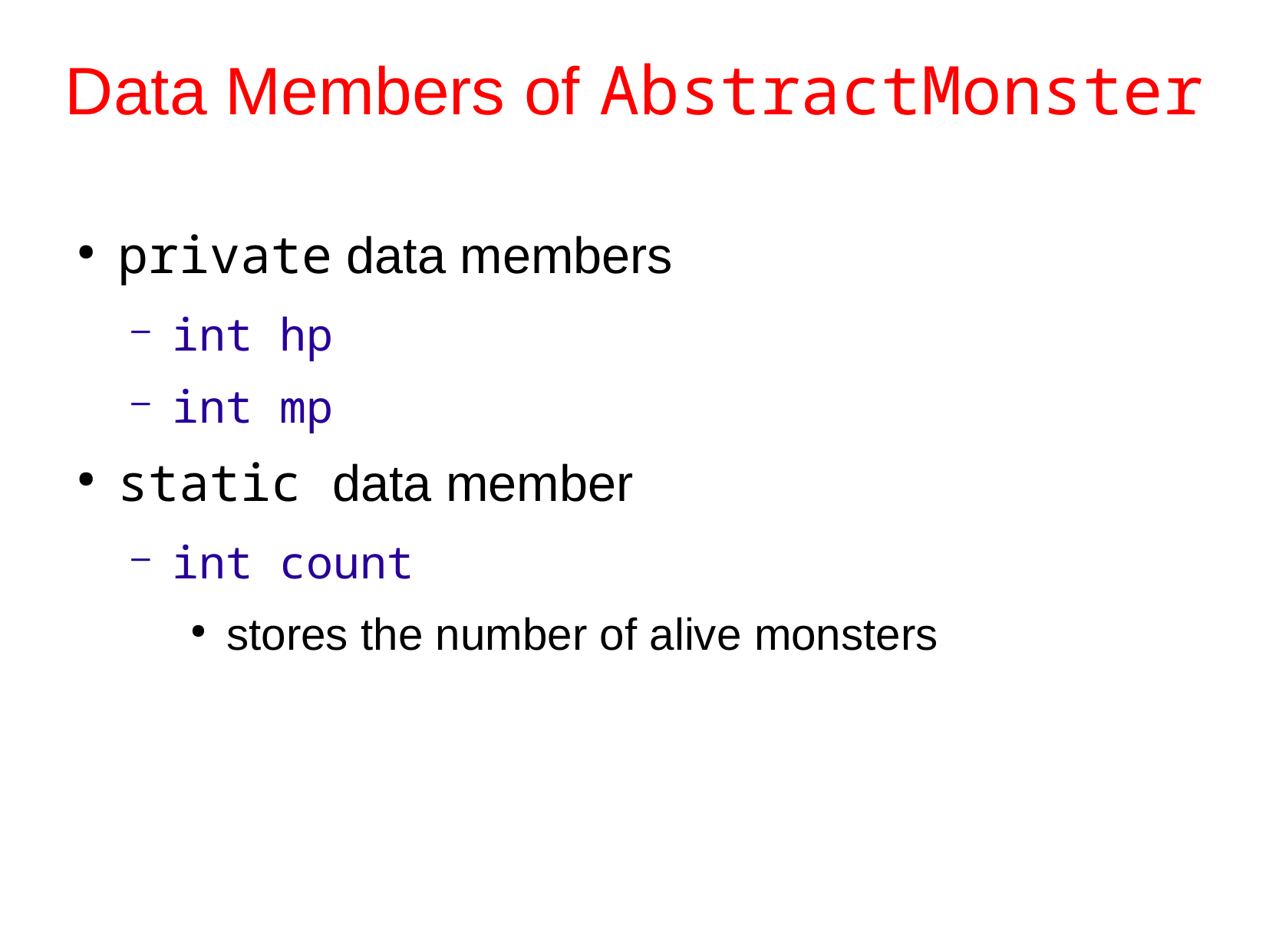

Data Members of AbstractMonster
private data members
int hp
int mp
static data member
int count
stores the number of alive monsters